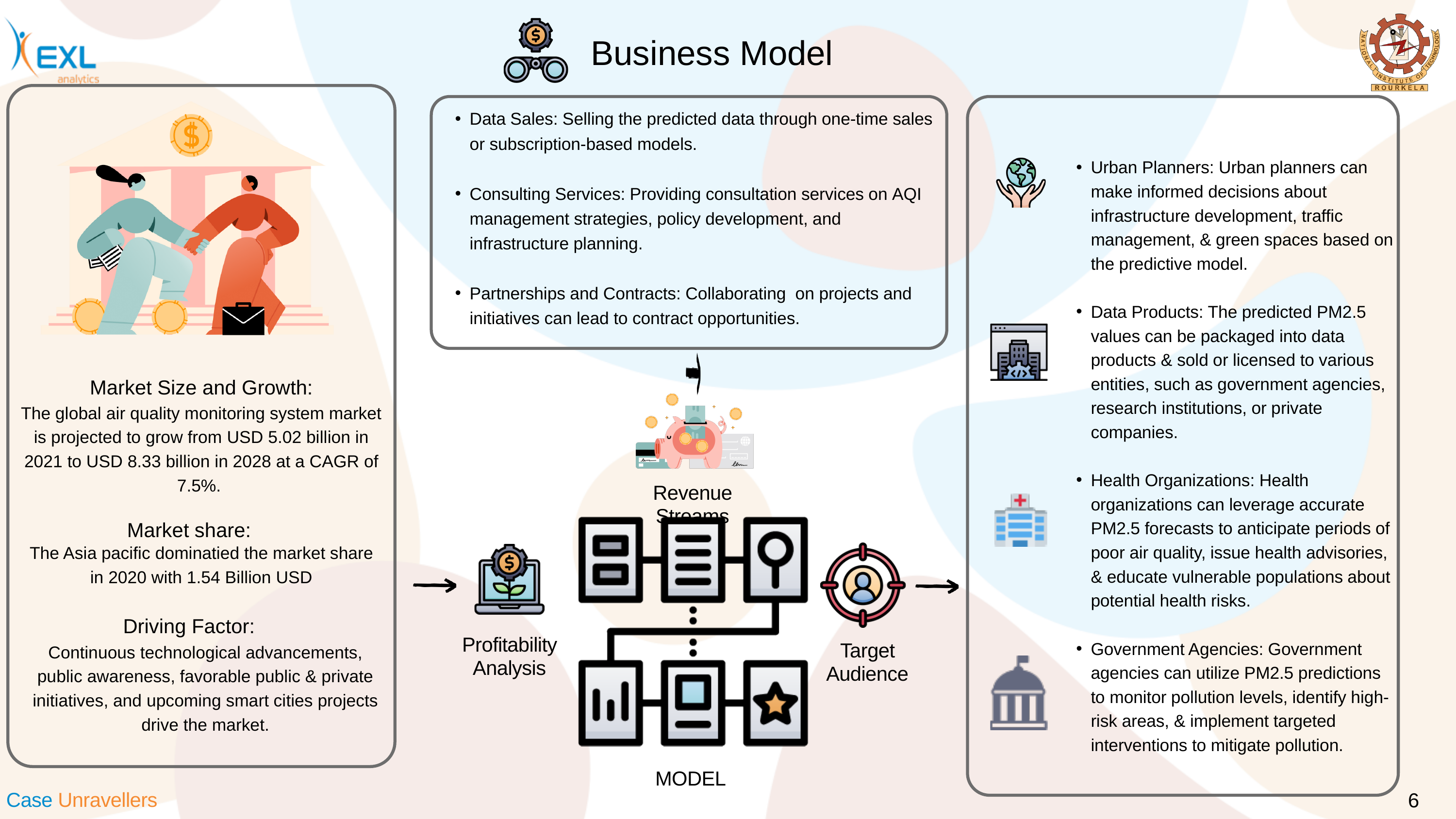

Business Model

Data Sales: Selling the predicted data through one-time sales or subscription-based models.

Consulting Services: Providing consultation services on AQI  management strategies, policy development, and infrastructure planning.

Partnerships and Contracts: Collaborating  on projects and initiatives can lead to contract opportunities.

Urban Planners: Urban planners can make informed decisions about infrastructure development, traffic management, & green spaces based on the predictive model.

Data Products: The predicted PM2.5 values can be packaged into data products & sold or licensed to various entities, such as government agencies, research institutions, or private companies.

Health Organizations: Health organizations can leverage accurate PM2.5 forecasts to anticipate periods of poor air quality, issue health advisories,  & educate vulnerable populations about potential health risks.

Government Agencies: Government agencies can utilize PM2.5 predictions to monitor pollution levels, identify high-risk areas, & implement targeted interventions to mitigate pollution.

Market Size and Growth:
The global air quality monitoring system market is projected to grow from USD 5.02 billion in 2021 to USD 8.33 billion in 2028 at a CAGR of 7.5%.

Revenue Streams

Market share:

The Asia pacific dominatied the market share in 2020 with 1.54 Billion USD

Driving Factor:
Profitability Analysis
Continuous technological advancements, public awareness, favorable public & private initiatives, and upcoming smart cities projects drive the market.
Target Audience

MODEL
6
Case Unravellers